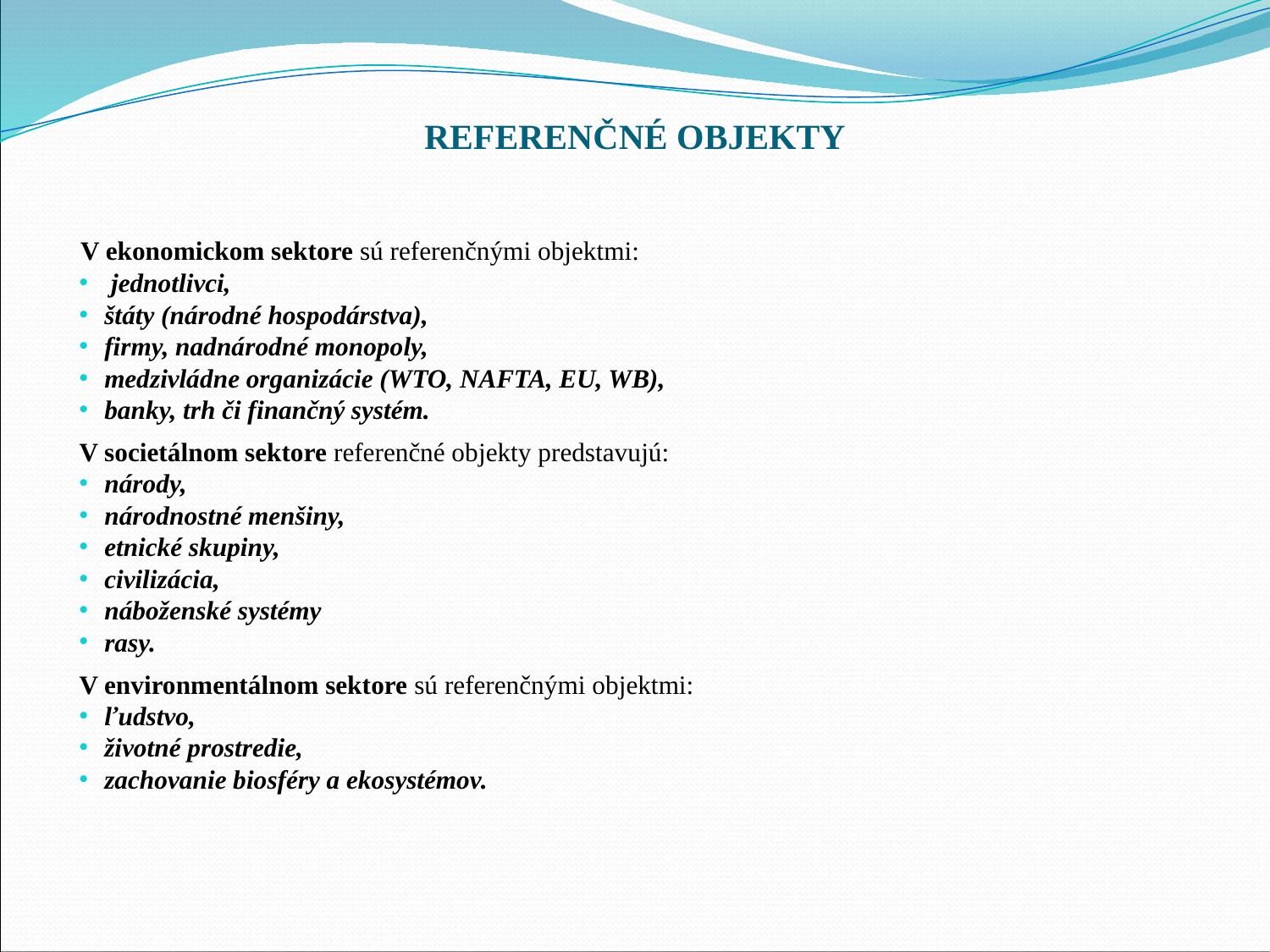

# REFERENČNÉ OBJEKTY
	V ekonomickom sektore sú referenčnými objektmi:
 jednotlivci,
štáty (národné hospodárstva),
firmy, nadnárodné monopoly,
medzivládne organizácie (WTO, NAFTA, EU, WB),
banky, trh či finančný systém.
V societálnom sektore referenčné objekty predstavujú:
národy,
národnostné menšiny,
etnické skupiny,
civilizácia,
náboženské systémy
rasy.
V environmentálnom sektore sú referenčnými objektmi:
ľudstvo,
životné prostredie,
zachovanie biosféry a ekosystémov.